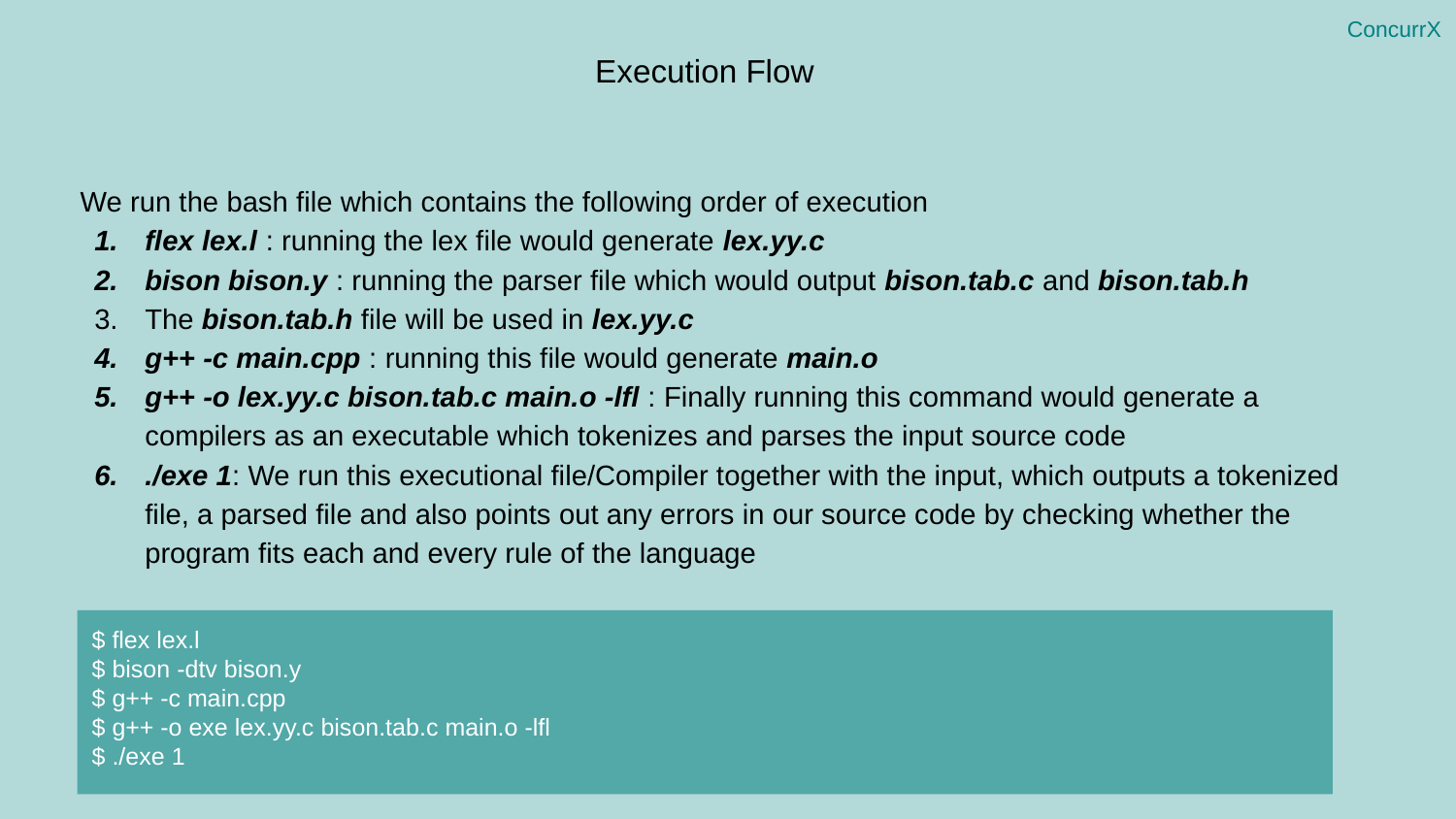

ConcurrX
Execution Flow
 We run the bash file which contains the following order of execution
flex lex.l : running the lex file would generate lex.yy.c
bison bison.y : running the parser file which would output bison.tab.c and bison.tab.h
The bison.tab.h file will be used in lex.yy.c
g++ -c main.cpp : running this file would generate main.o
g++ -o lex.yy.c bison.tab.c main.o -lfl : Finally running this command would generate a compilers as an executable which tokenizes and parses the input source code
./exe 1: We run this executional file/Compiler together with the input, which outputs a tokenized file, a parsed file and also points out any errors in our source code by checking whether the program fits each and every rule of the language
$ flex lex.l
$ bison -dtv bison.y
$ g++ -c main.cpp
$ g++ -o exe lex.yy.c bison.tab.c main.o -lfl
$ ./exe 1